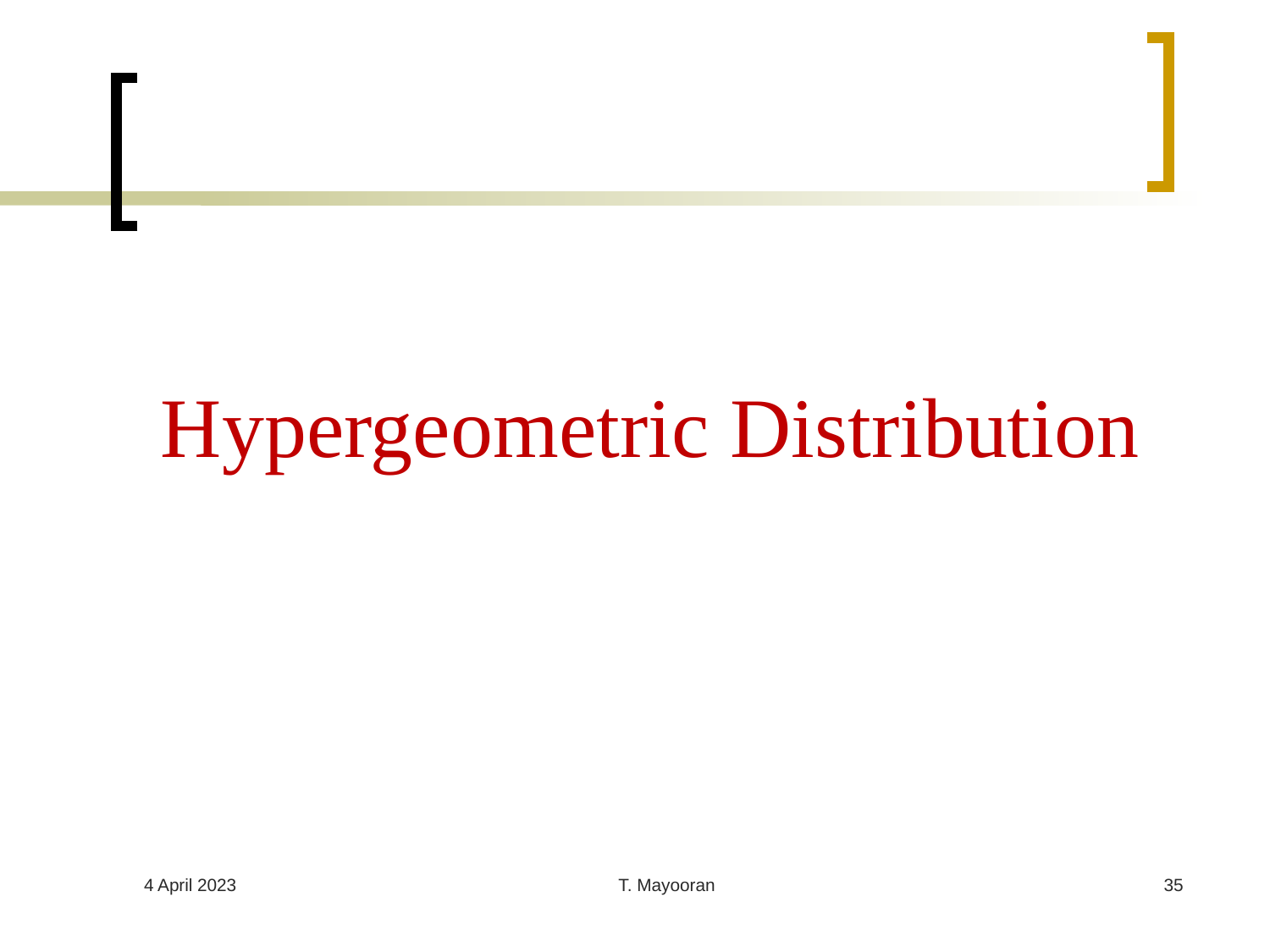

# Hypergeometric Distribution
4 April 2023
T. Mayooran
35